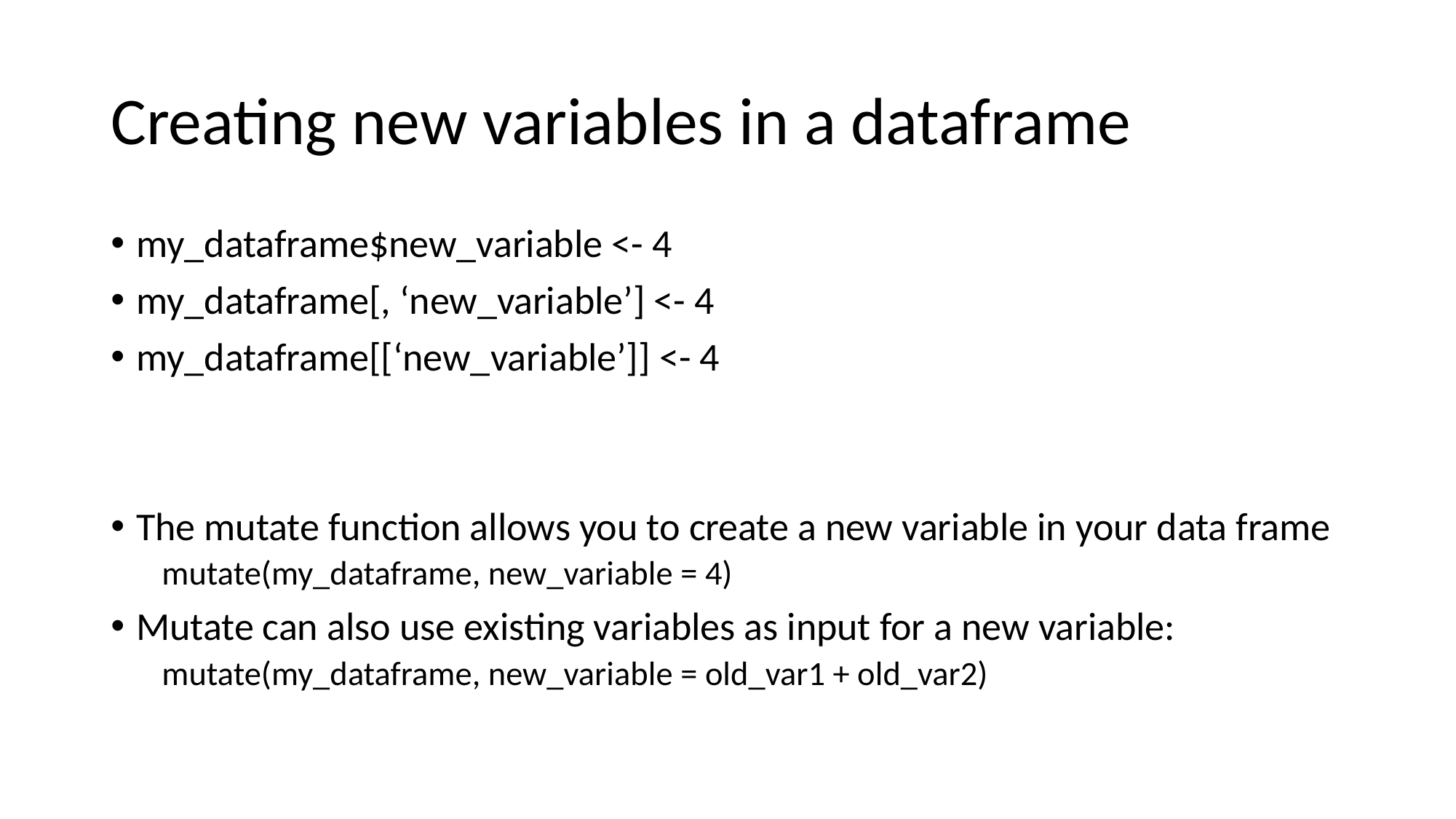

# Creating new variables in a dataframe
my_dataframe$new_variable <- 4
my_dataframe[, ‘new_variable’] <- 4
my_dataframe[[‘new_variable’]] <- 4

The mutate function allows you to create a new variable in your data frame
mutate(my_dataframe, new_variable = 4)
Mutate can also use existing variables as input for a new variable:
mutate(my_dataframe, new_variable = old_var1 + old_var2)